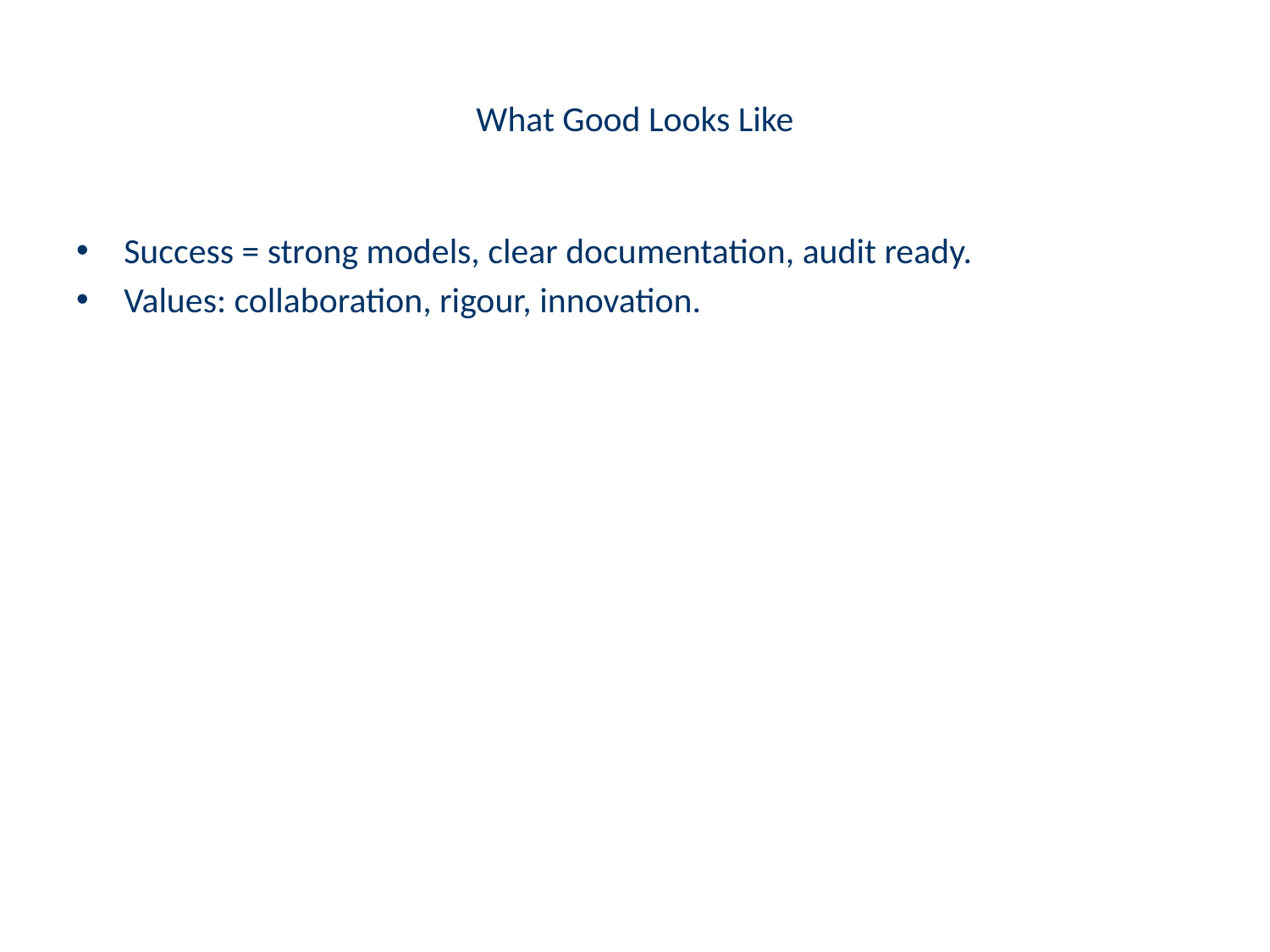

# What Good Looks Like
Success = strong models, clear documentation, audit ready.
Values: collaboration, rigour, innovation.